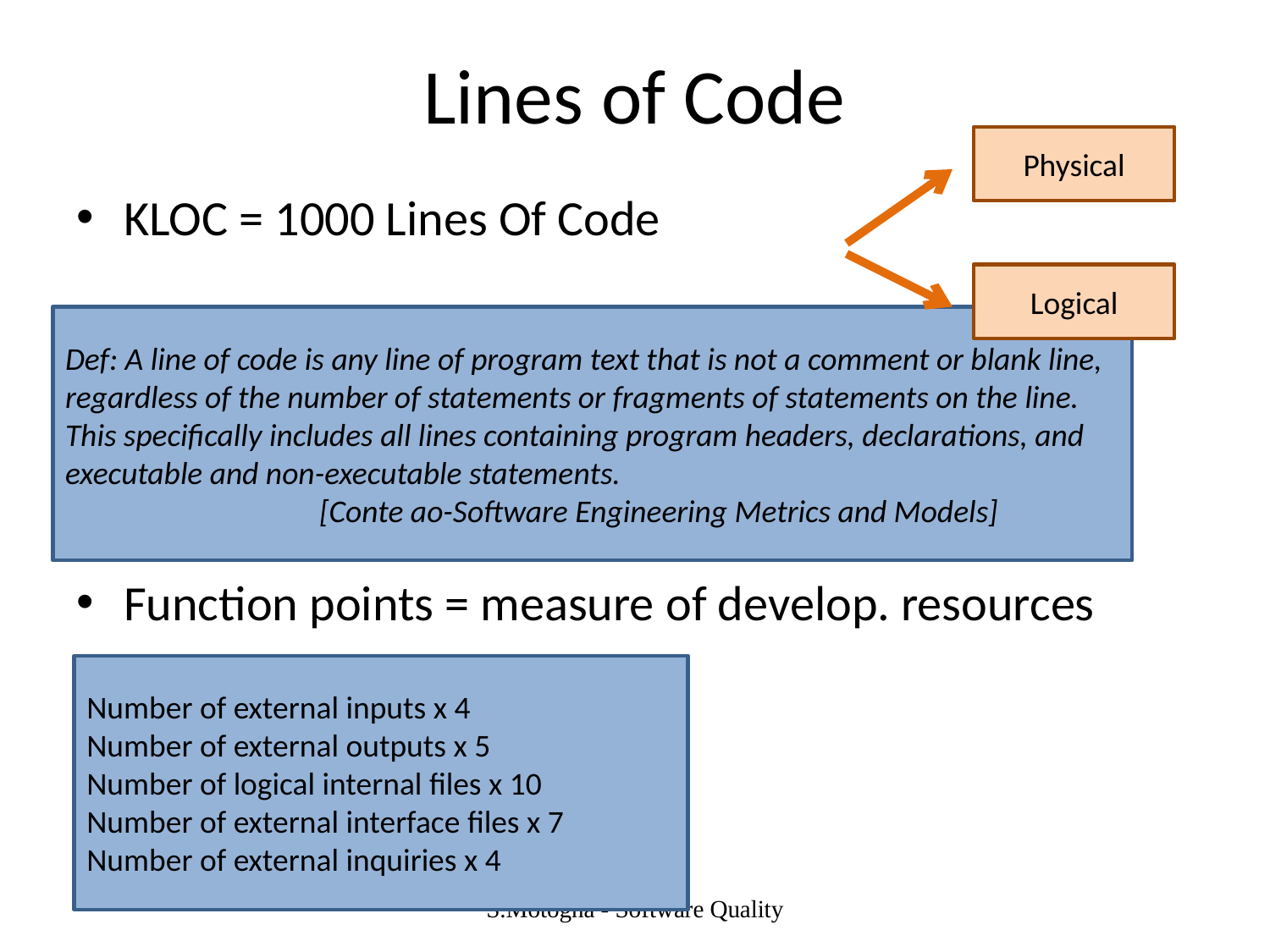

# Lines of Code
Physical
KLOC = 1000 Lines Of Code

Function points = measure of develop. resources
Logical
Def: A line of code is any line of program text that is not a comment or blank line, regardless of the number of statements or fragments of statements on the line. This specifically includes all lines containing program headers, declarations, and executable and non-executable statements.
		[Conte ao-Software Engineering Metrics and Models]
Number of external inputs x 4
Number of external outputs x 5
Number of logical internal files x 10
Number of external interface files x 7
Number of external inquiries x 4
S.Motogna - Software Quality